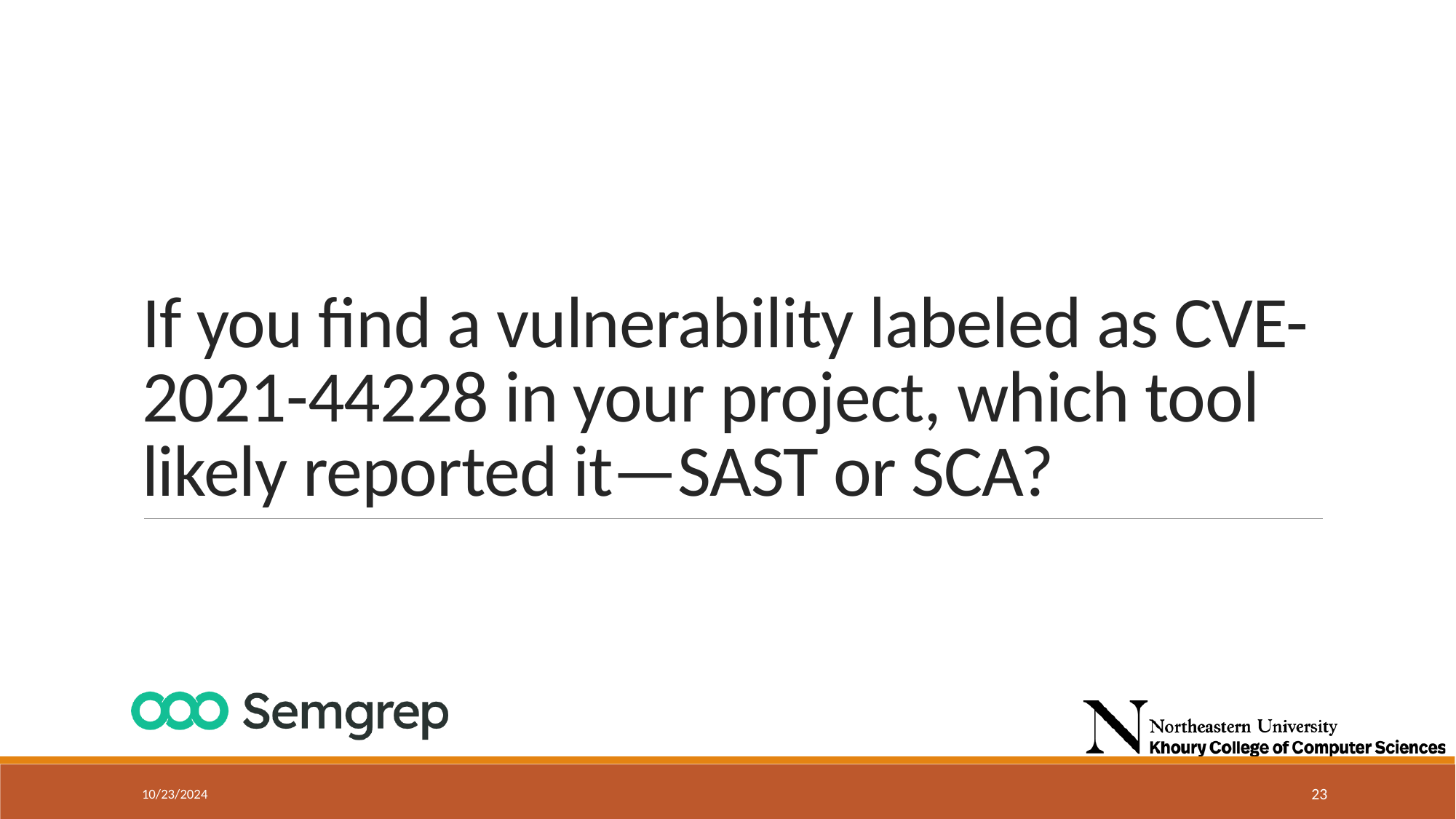

# If you find a vulnerability labeled as CVE-2021-44228 in your project, which tool likely reported it—SAST or SCA?

10/23/2024
23